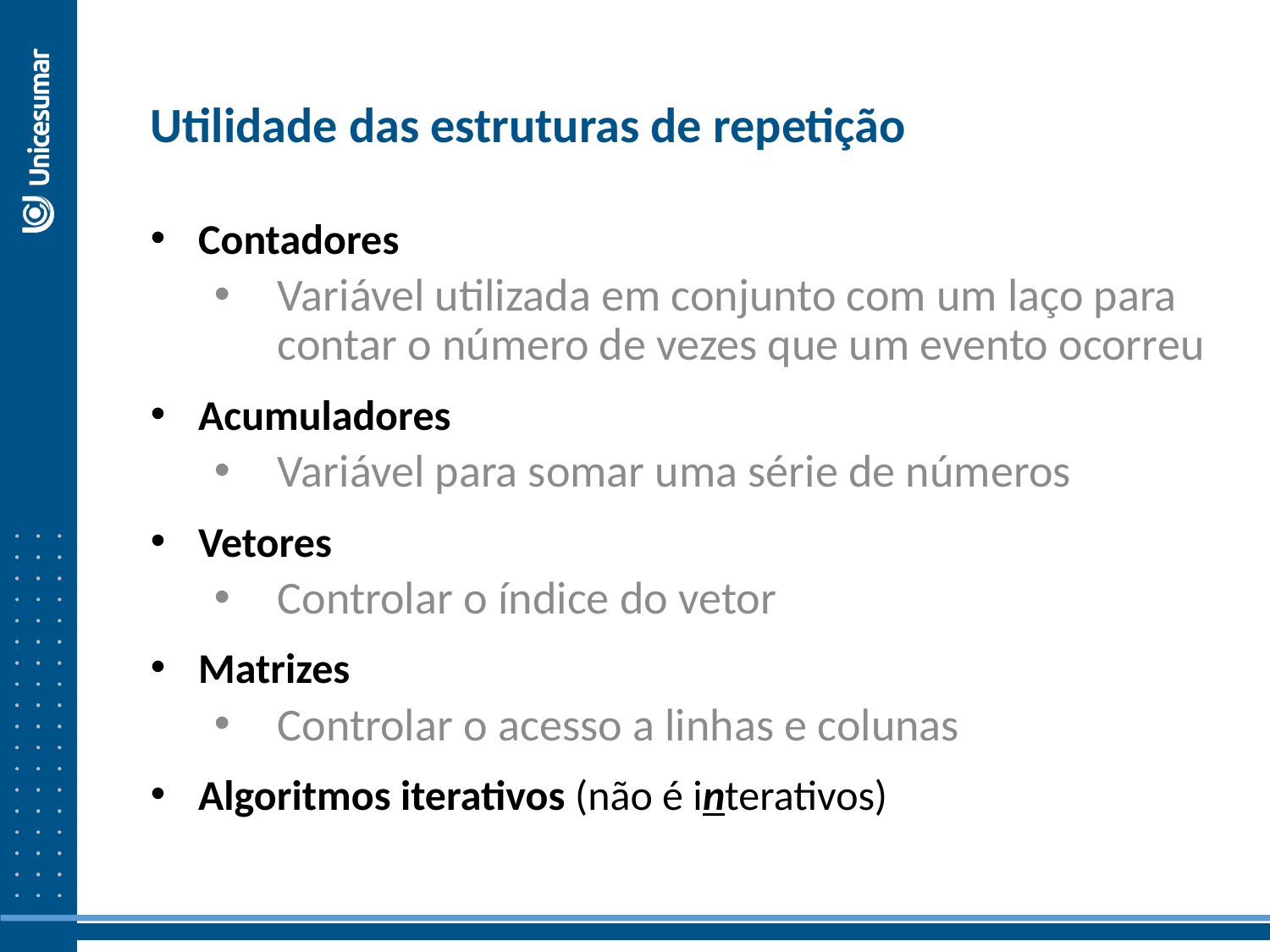

Utilidade das estruturas de repetição
Contadores
Variável utilizada em conjunto com um laço para contar o número de vezes que um evento ocorreu
Acumuladores
Variável para somar uma série de números
Vetores
Controlar o índice do vetor
Matrizes
Controlar o acesso a linhas e colunas
Algoritmos iterativos (não é interativos)